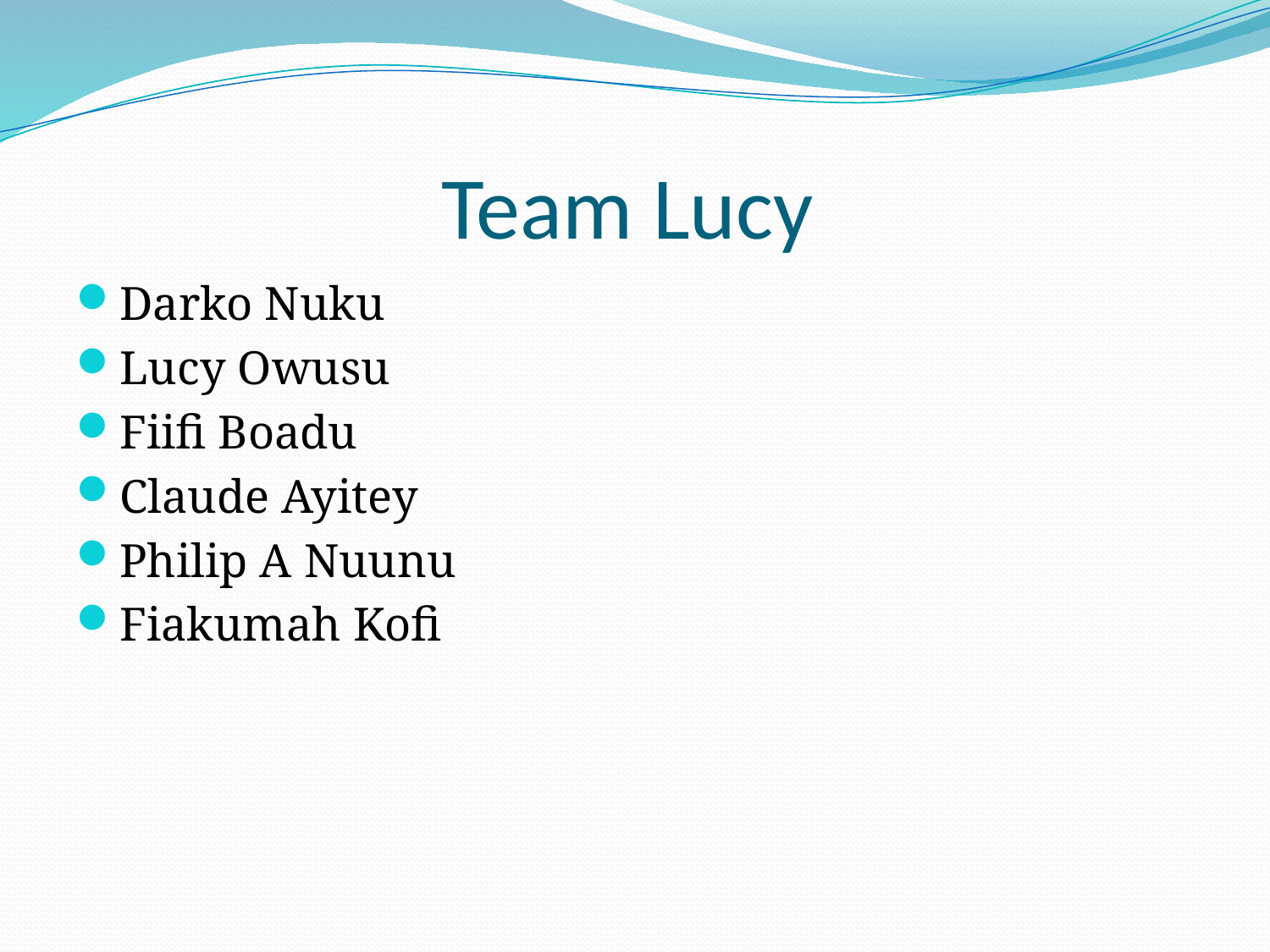

# Team Lucy
Darko Nuku
Lucy Owusu
Fiifi Boadu
Claude Ayitey
Philip A Nuunu
Fiakumah Kofi